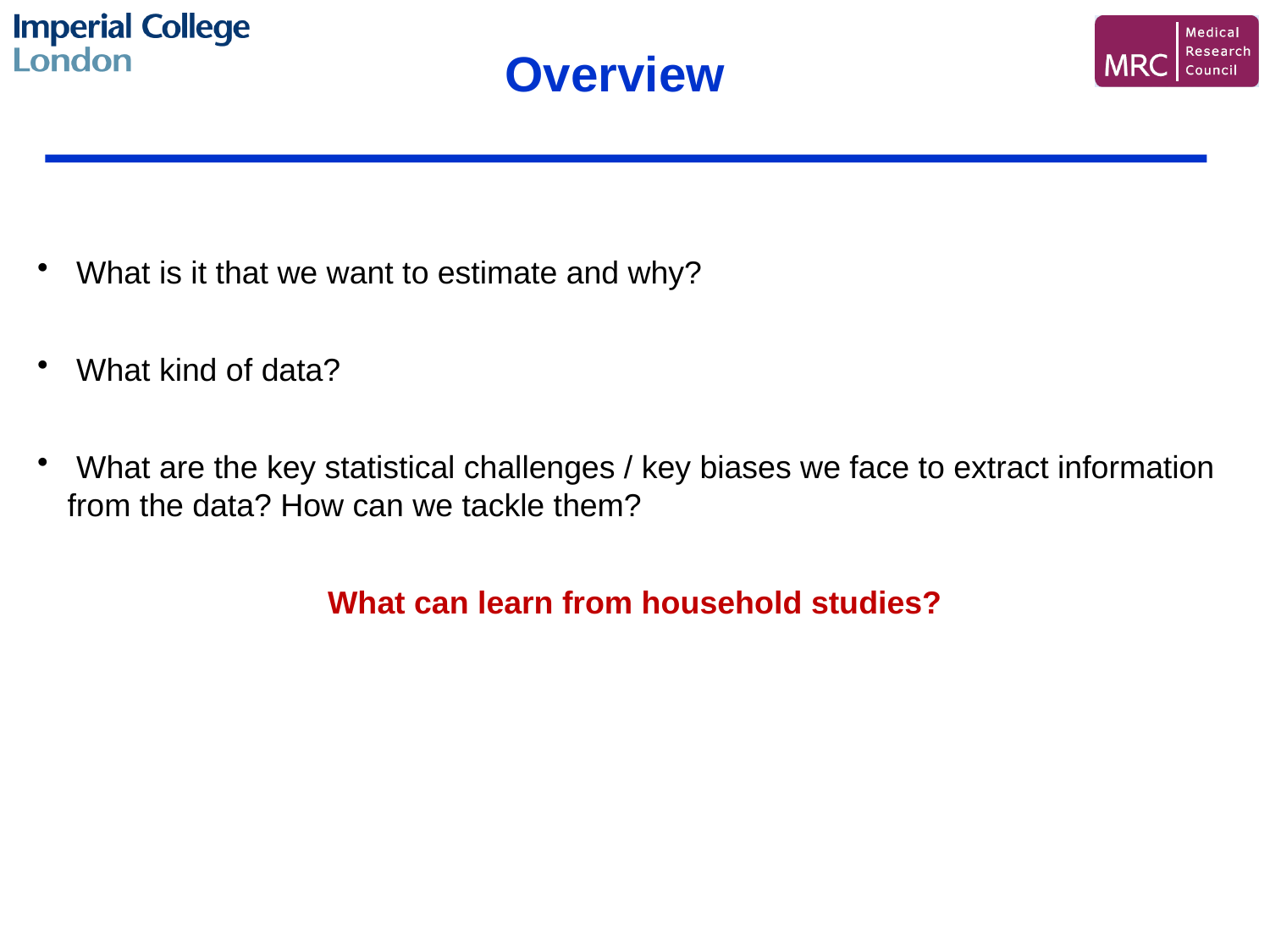

Overview
 What is it that we want to estimate and why?

 What kind of data?

 What are the key statistical challenges / key biases we face to extract information from the data? How can we tackle them?

What can learn from household studies?